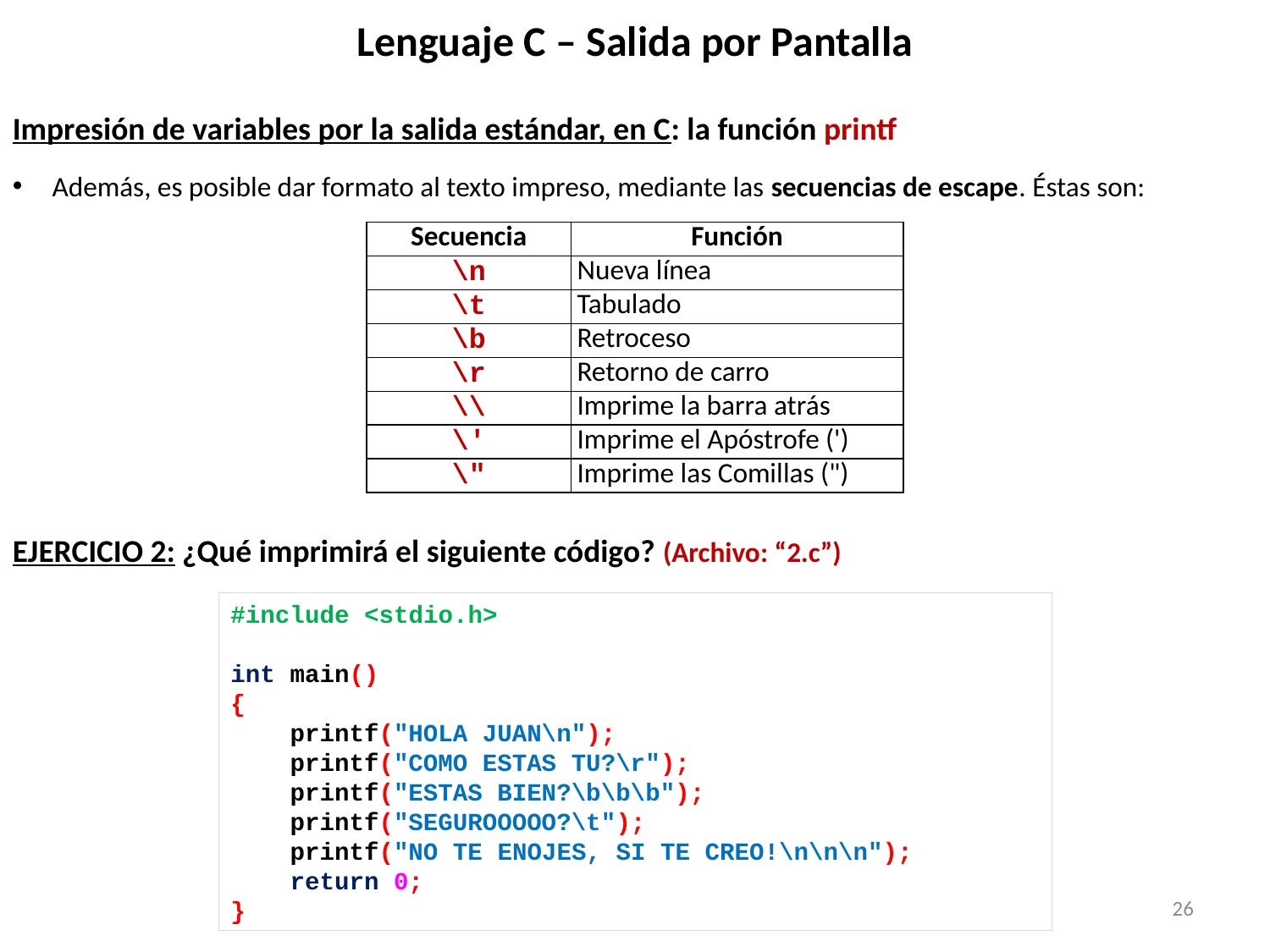

# Lenguaje C – Salida por Pantalla
Impresión de variables por la salida estándar, en C: la función printf

Además, es posible dar formato al texto impreso, mediante las secuencias de escape. Éstas son:
| Secuencia | Función |
| --- | --- |
| \n | Nueva línea |
| \t | Tabulado |
| \b | Retroceso |
| \r | Retorno de carro |
| \\ | Imprime la barra atrás |
| \' | Imprime el Apóstrofe (') |
| \" | Imprime las Comillas (") |
EJERCICIO 2: ¿Qué imprimirá el siguiente código? (Archivo: “2.c”)
#include <stdio.h>

int main()
{
    printf("HOLA JUAN\n");
    printf("COMO ESTAS TU?\r");
    printf("ESTAS BIEN?\b\b\b");
    printf("SEGUROOOOO?\t");
    printf("NO TE ENOJES, SI TE CREO!\n\n\n");
    return 0;
}
26